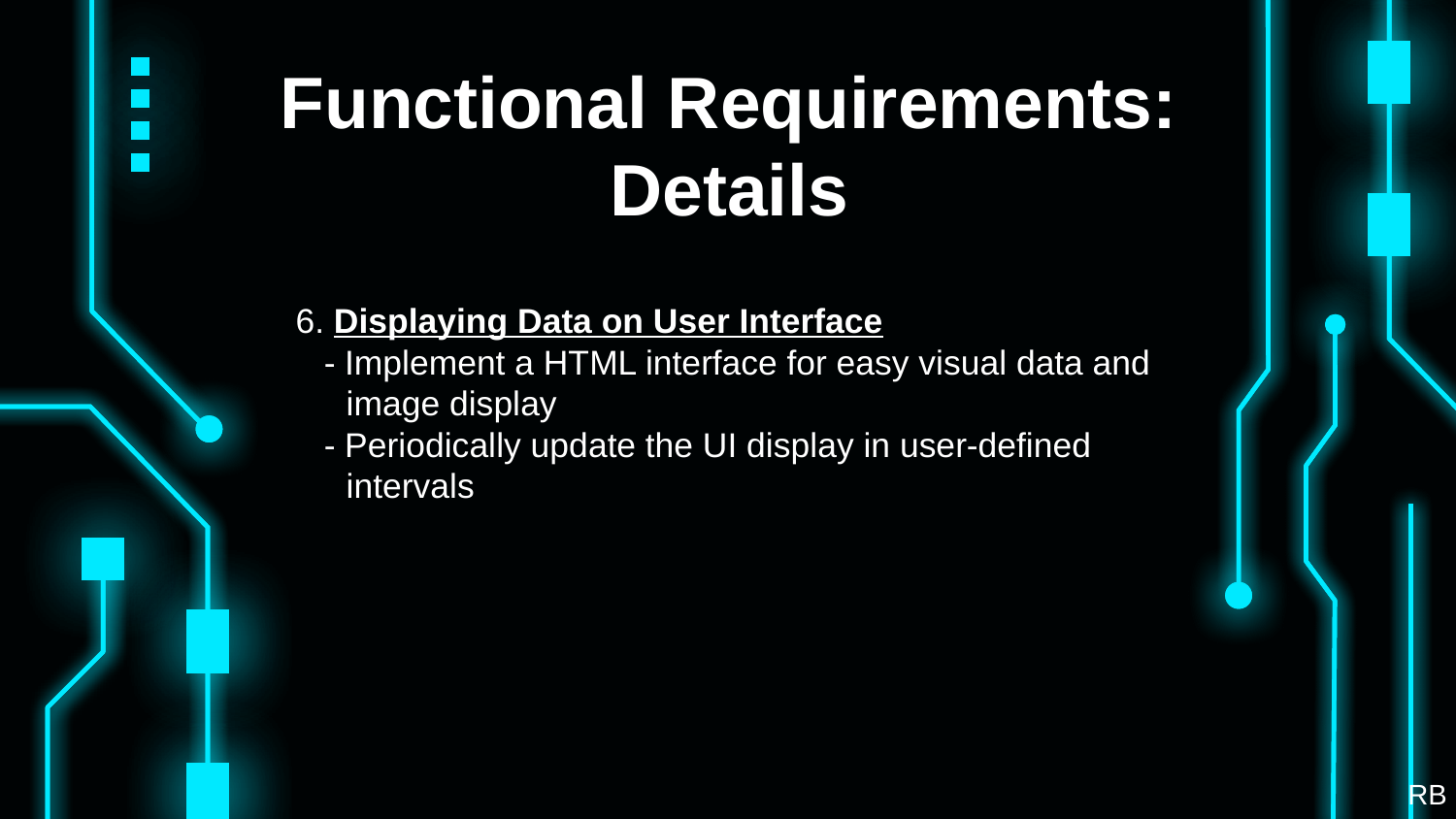

# Functional Requirements: Details
6. Displaying Data on User Interface
   - Implement a HTML interface for easy visual data and image display
   - Periodically update the UI display in user-defined intervals

RB